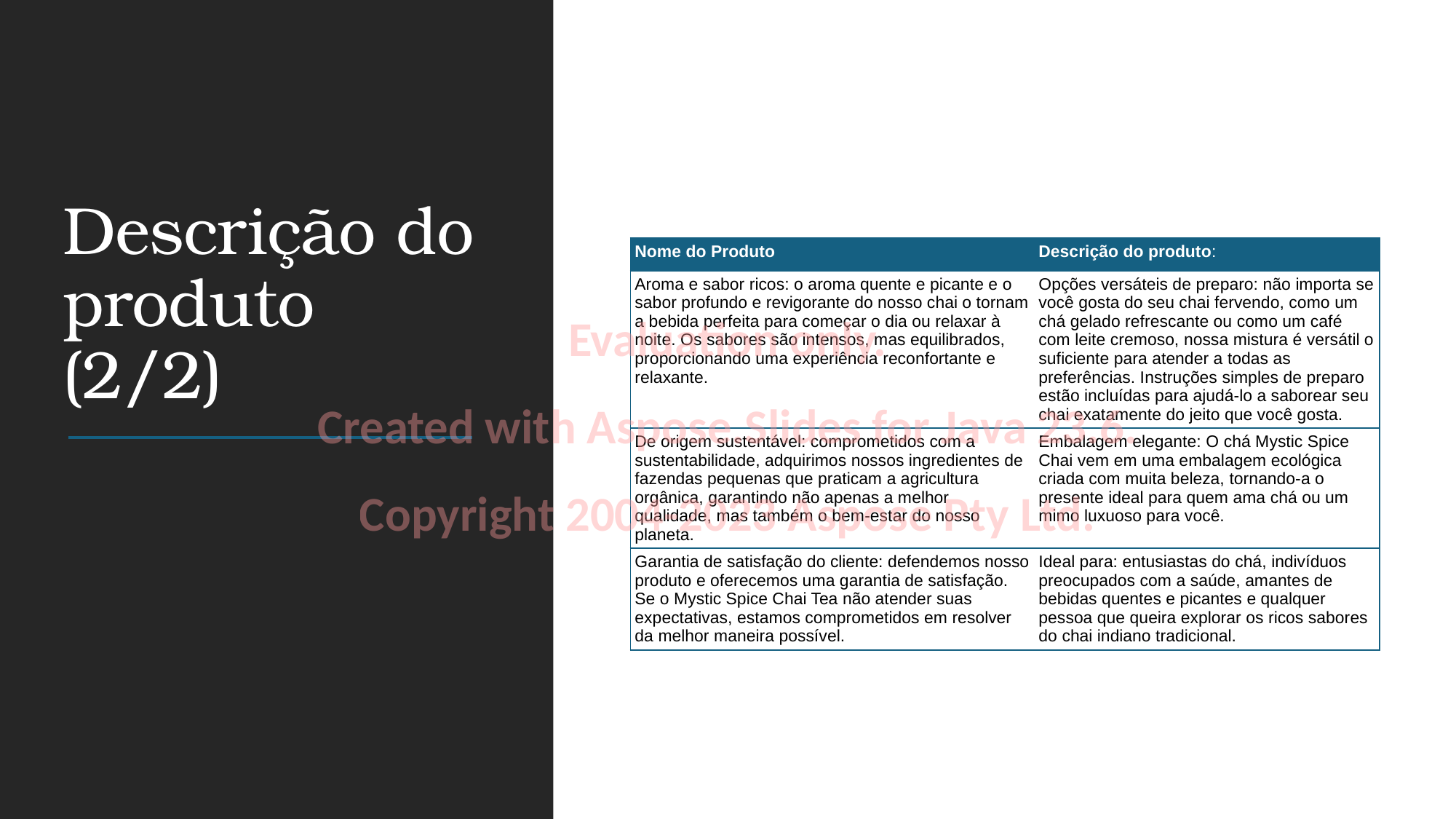

# Descrição do produto (2/2)
| Nome do Produto | Descrição do produto: |
| --- | --- |
| Aroma e sabor ricos: o aroma quente e picante e o sabor profundo e revigorante do nosso chai o tornam a bebida perfeita para começar o dia ou relaxar à noite. Os sabores são intensos, mas equilibrados, proporcionando uma experiência reconfortante e relaxante. | Opções versáteis de preparo: não importa se você gosta do seu chai fervendo, como um chá gelado refrescante ou como um café com leite cremoso, nossa mistura é versátil o suficiente para atender a todas as preferências. Instruções simples de preparo estão incluídas para ajudá-lo a saborear seu chai exatamente do jeito que você gosta. |
| De origem sustentável: comprometidos com a sustentabilidade, adquirimos nossos ingredientes de fazendas pequenas que praticam a agricultura orgânica, garantindo não apenas a melhor qualidade, mas também o bem-estar do nosso planeta. | Embalagem elegante: O chá Mystic Spice Chai vem em uma embalagem ecológica criada com muita beleza, tornando-a o presente ideal para quem ama chá ou um mimo luxuoso para você. |
| Garantia de satisfação do cliente: defendemos nosso produto e oferecemos uma garantia de satisfação. Se o Mystic Spice Chai Tea não atender suas expectativas, estamos comprometidos em resolver da melhor maneira possível. | Ideal para: entusiastas do chá, indivíduos preocupados com a saúde, amantes de bebidas quentes e picantes e qualquer pessoa que queira explorar os ricos sabores do chai indiano tradicional. |
Evaluation only.
Created with Aspose.Slides for Java 23.6.
Copyright 2004-2023 Aspose Pty Ltd.